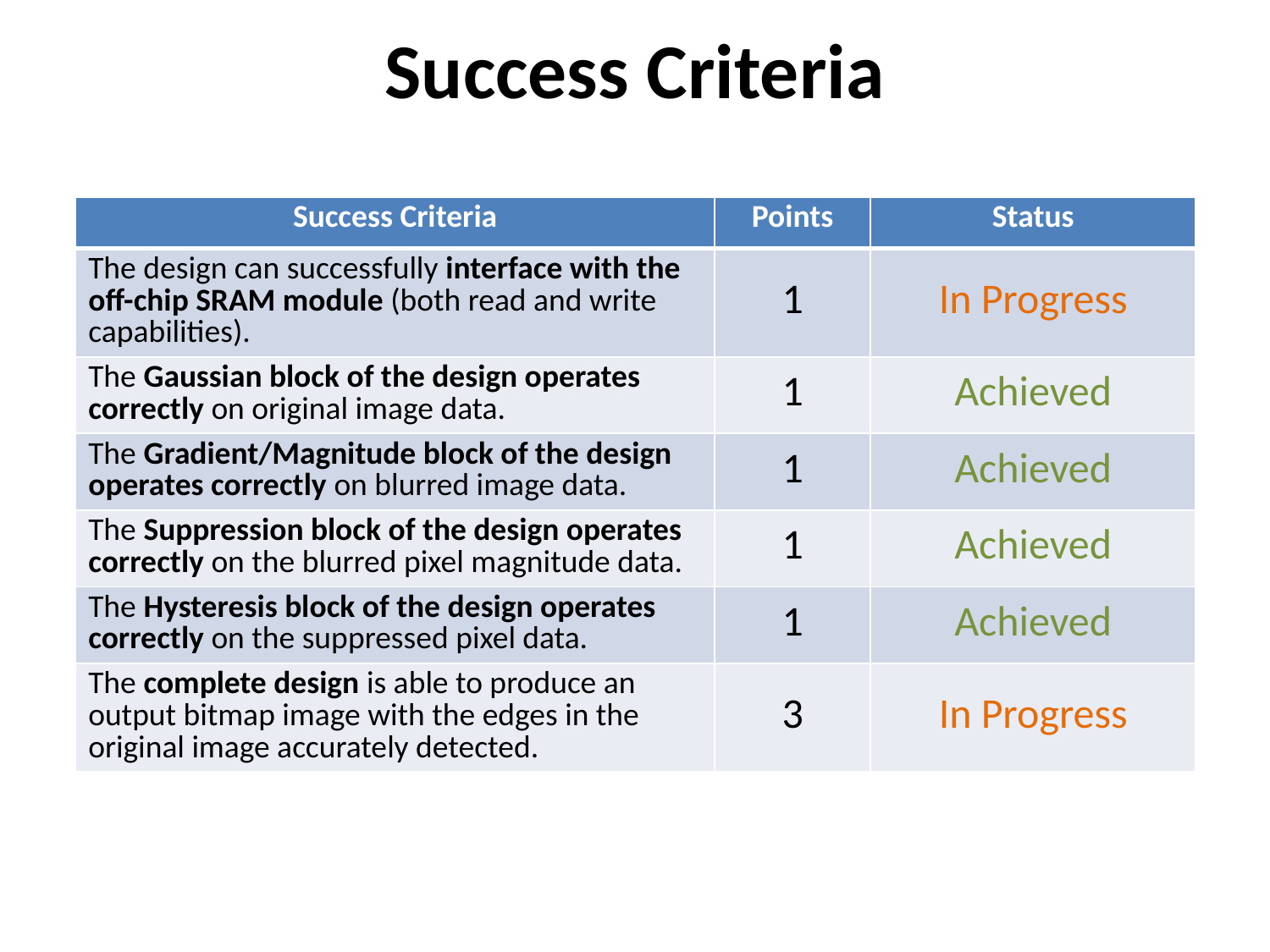

# Success Criteria
| Success Criteria | Points | Status |
| --- | --- | --- |
| The design can successfully interface with the off-chip SRAM module (both read and write capabilities). | 1 | In Progress |
| The Gaussian block of the design operates correctly on original image data. | 1 | Achieved |
| The Gradient/Magnitude block of the design operates correctly on blurred image data. | 1 | Achieved |
| The Suppression block of the design operates correctly on the blurred pixel magnitude data. | 1 | Achieved |
| The Hysteresis block of the design operates correctly on the suppressed pixel data. | 1 | Achieved |
| The complete design is able to produce an output bitmap image with the edges in the original image accurately detected. | 3 | In Progress |